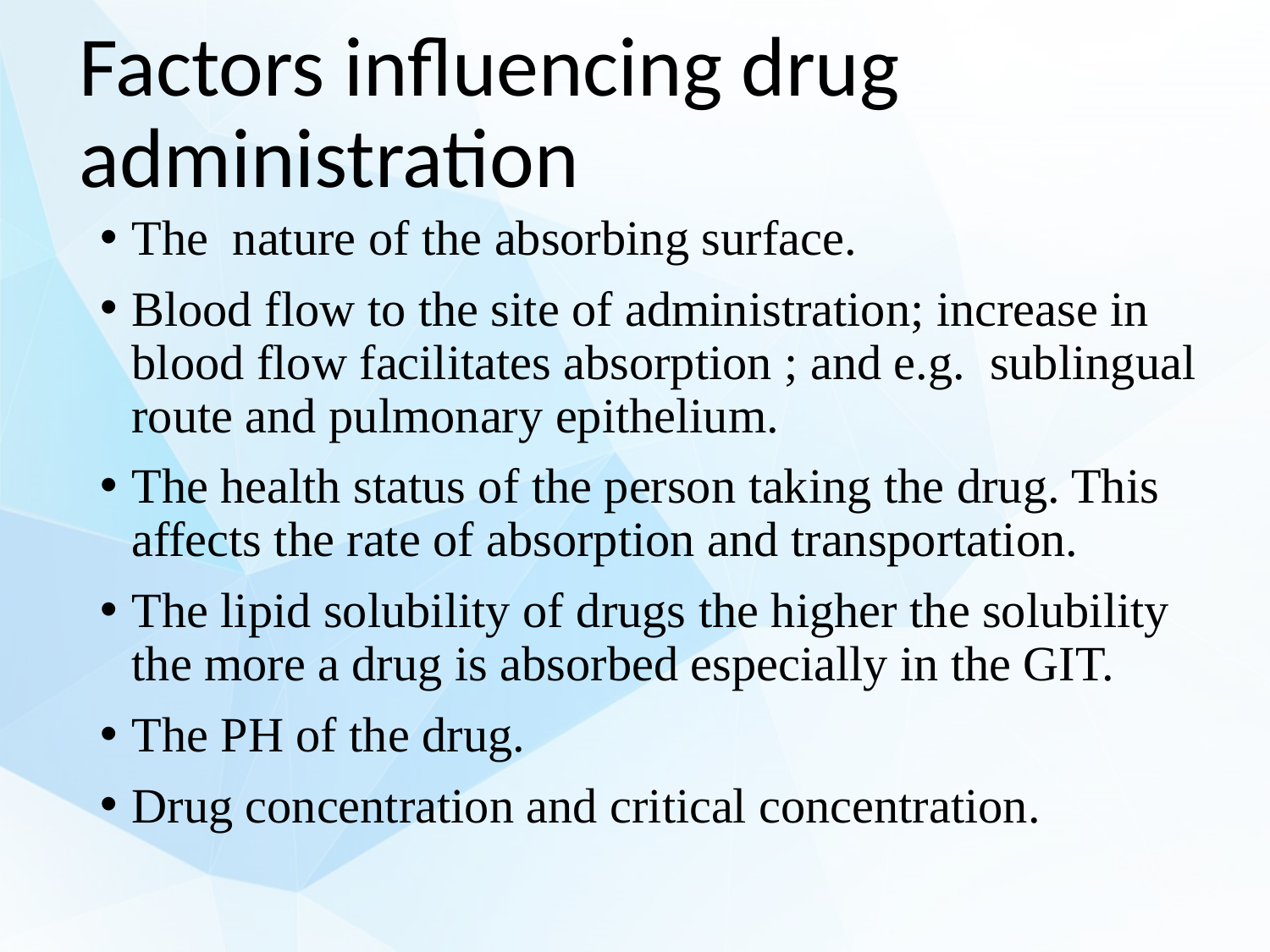

# Factors influencing drug administration
The  nature of the absorbing surface.
Blood flow to the site of administration; increase in blood flow facilitates absorption ; and e.g.  sublingual route and pulmonary epithelium.
The health status of the person taking the drug. This affects the rate of absorption and transportation.
The lipid solubility of drugs the higher the solubility the more a drug is absorbed especially in the GIT.
The PH of the drug.
Drug concentration and critical concentration.